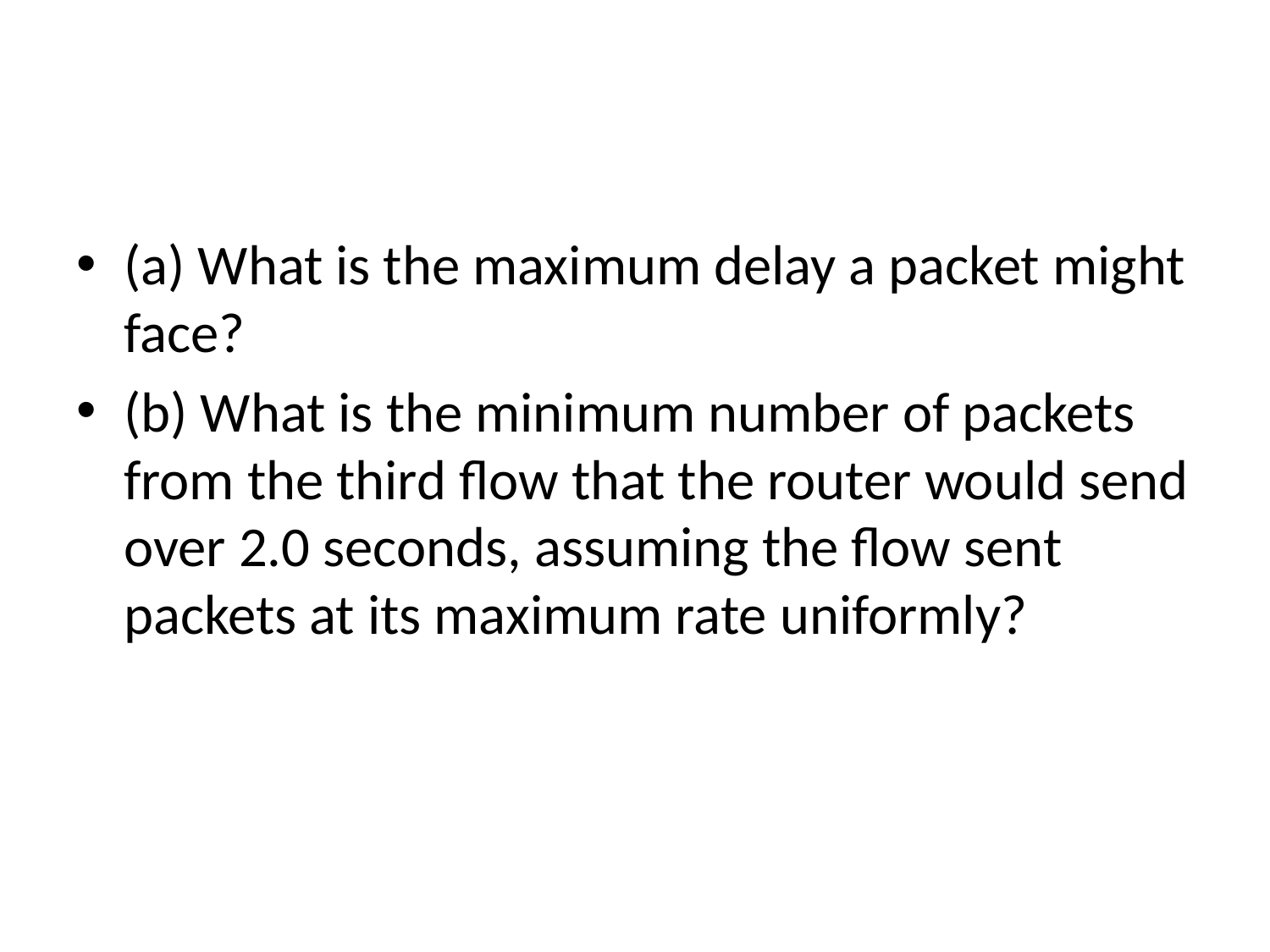

#
(a) What is the maximum delay a packet might face?
(b) What is the minimum number of packets from the third flow that the router would send over 2.0 seconds, assuming the flow sent packets at its maximum rate uniformly?